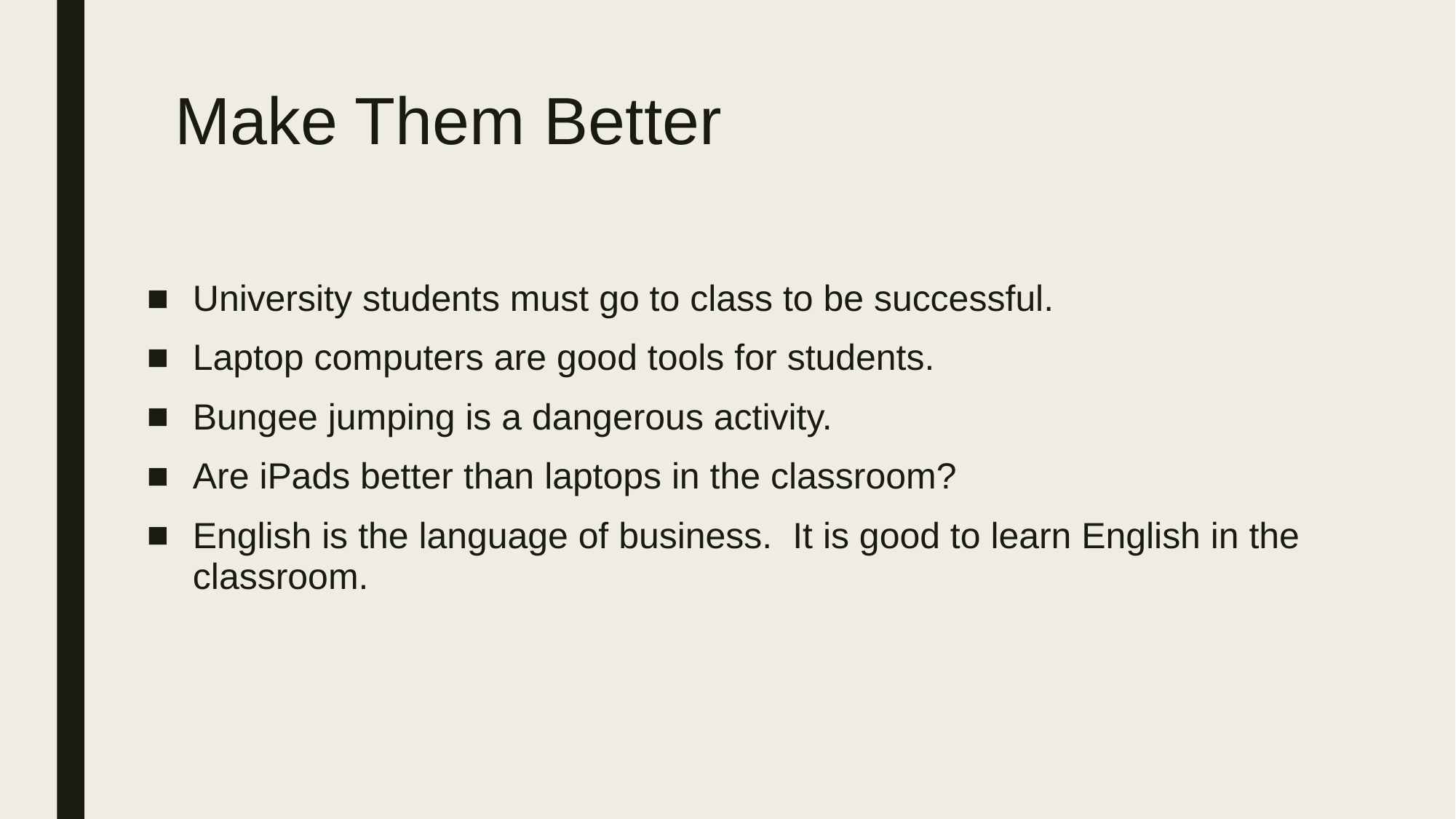

# Make Them Better
University students must go to class to be successful.
Laptop computers are good tools for students.
Bungee jumping is a dangerous activity.
Are iPads better than laptops in the classroom?
English is the language of business.  It is good to learn English in the classroom.